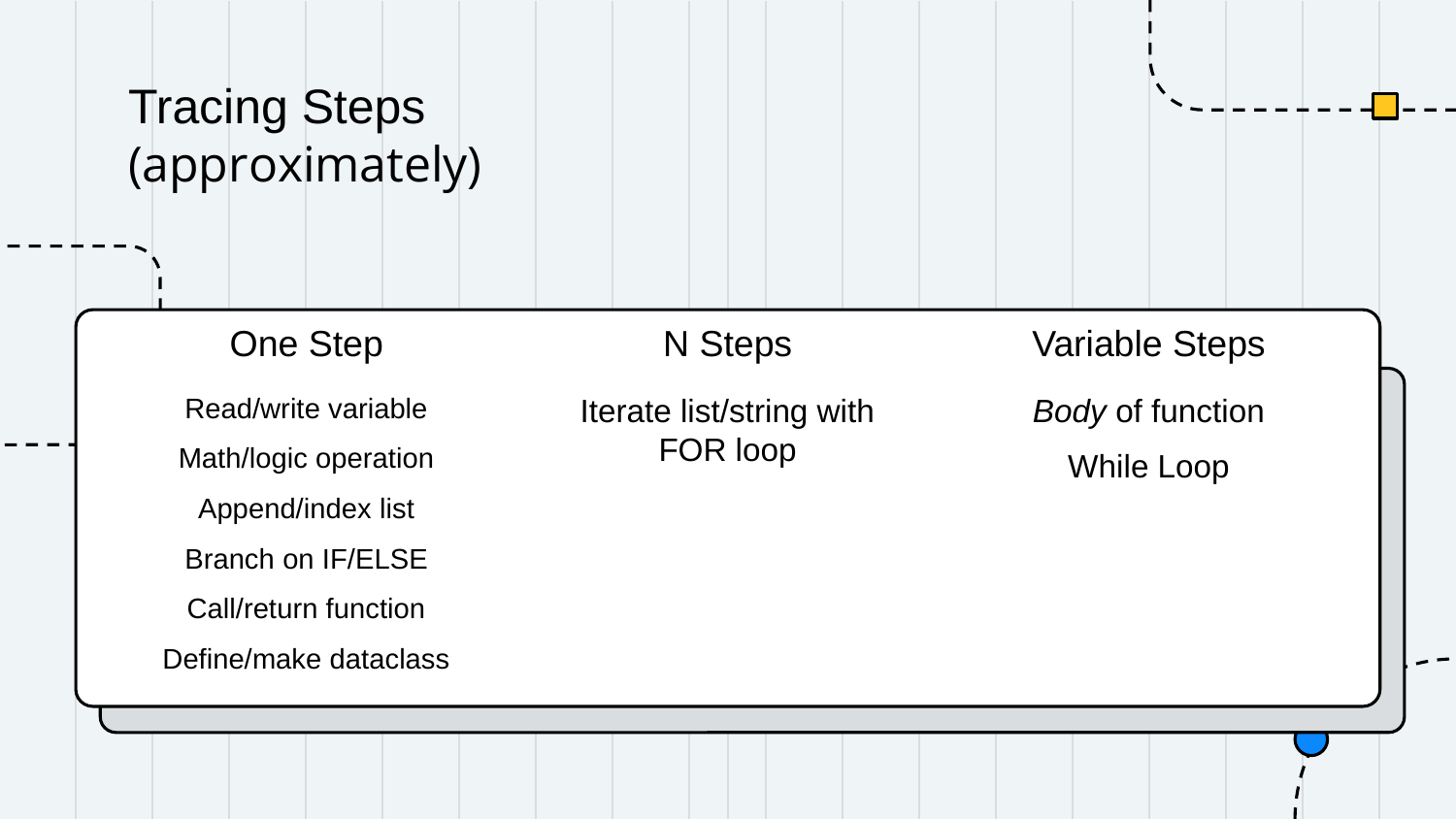

# Tracing Steps
(approximately)
One Step
N Steps
Variable Steps
Read/write variable
Math/logic operation
Append/index list
Branch on IF/ELSE
Call/return function
Define/make dataclass
Iterate list/string with FOR loop
Body of function
While Loop